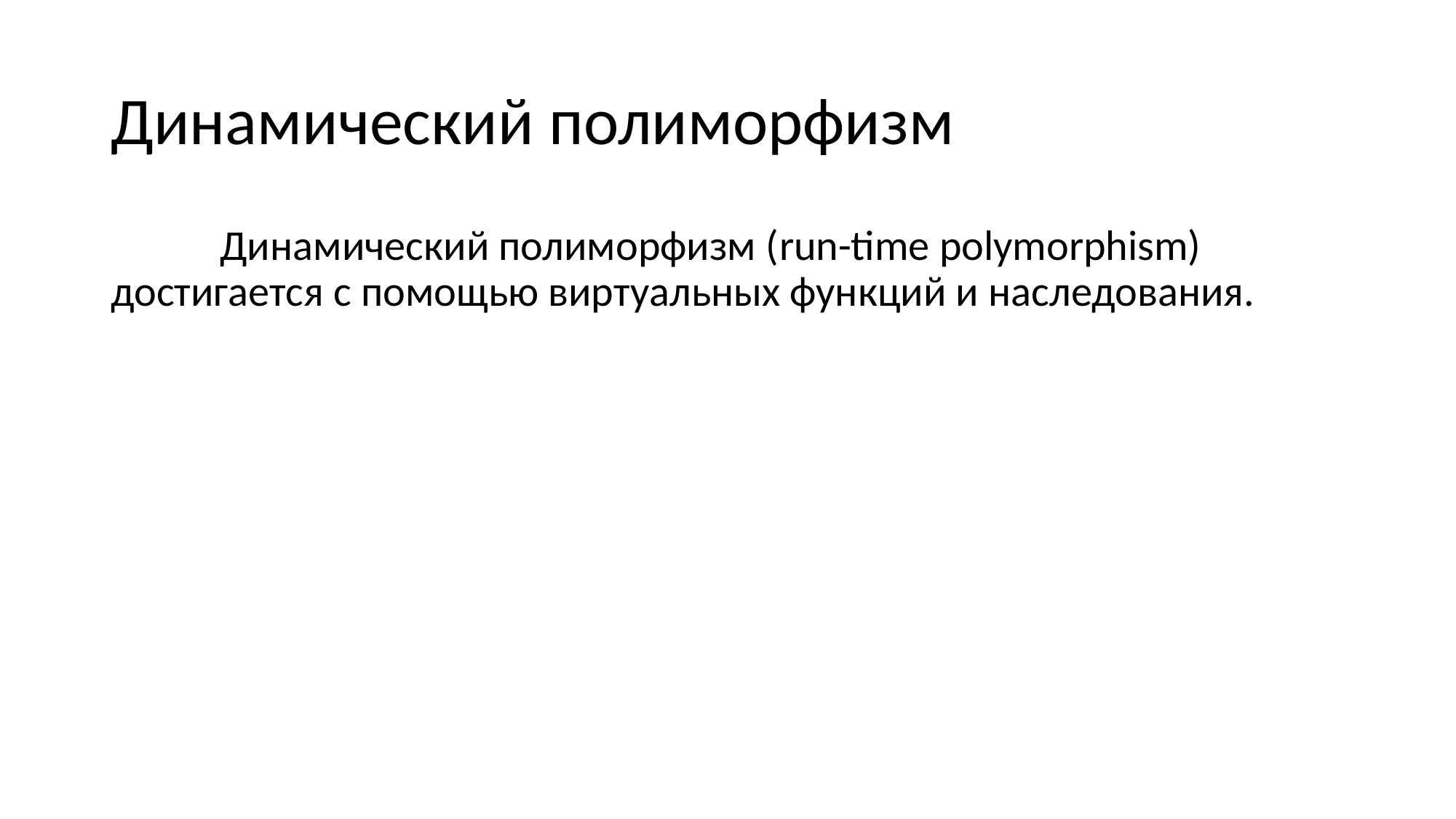

# Динамический полиморфизм
	Динамический полиморфизм (run-time polymorphism) достигается с помощью виртуальных функций и наследования.